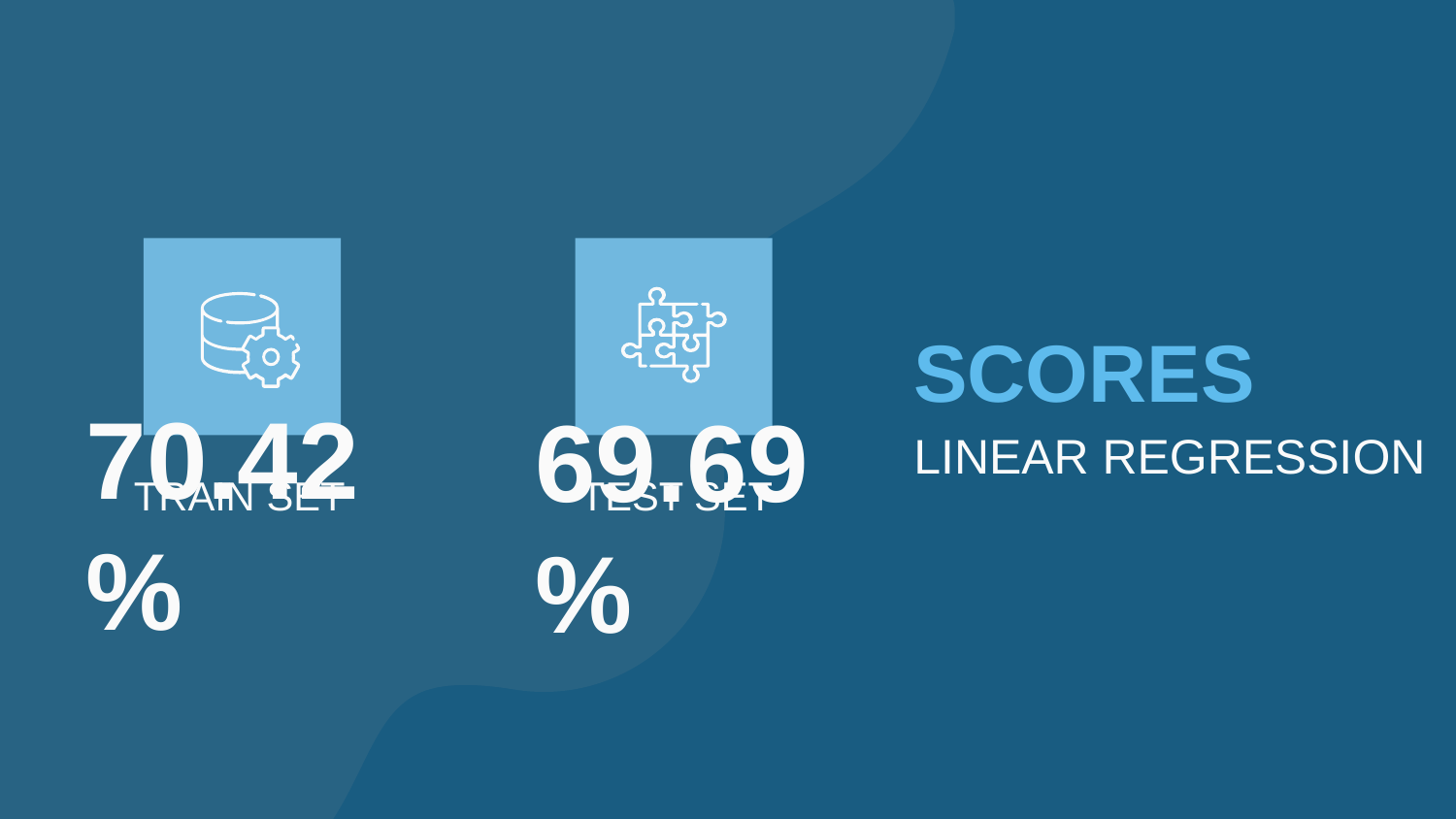

# SCORES
LINEAR REGRESSION
TRAIN SET
TEST SET
70.42 %
69.69 %